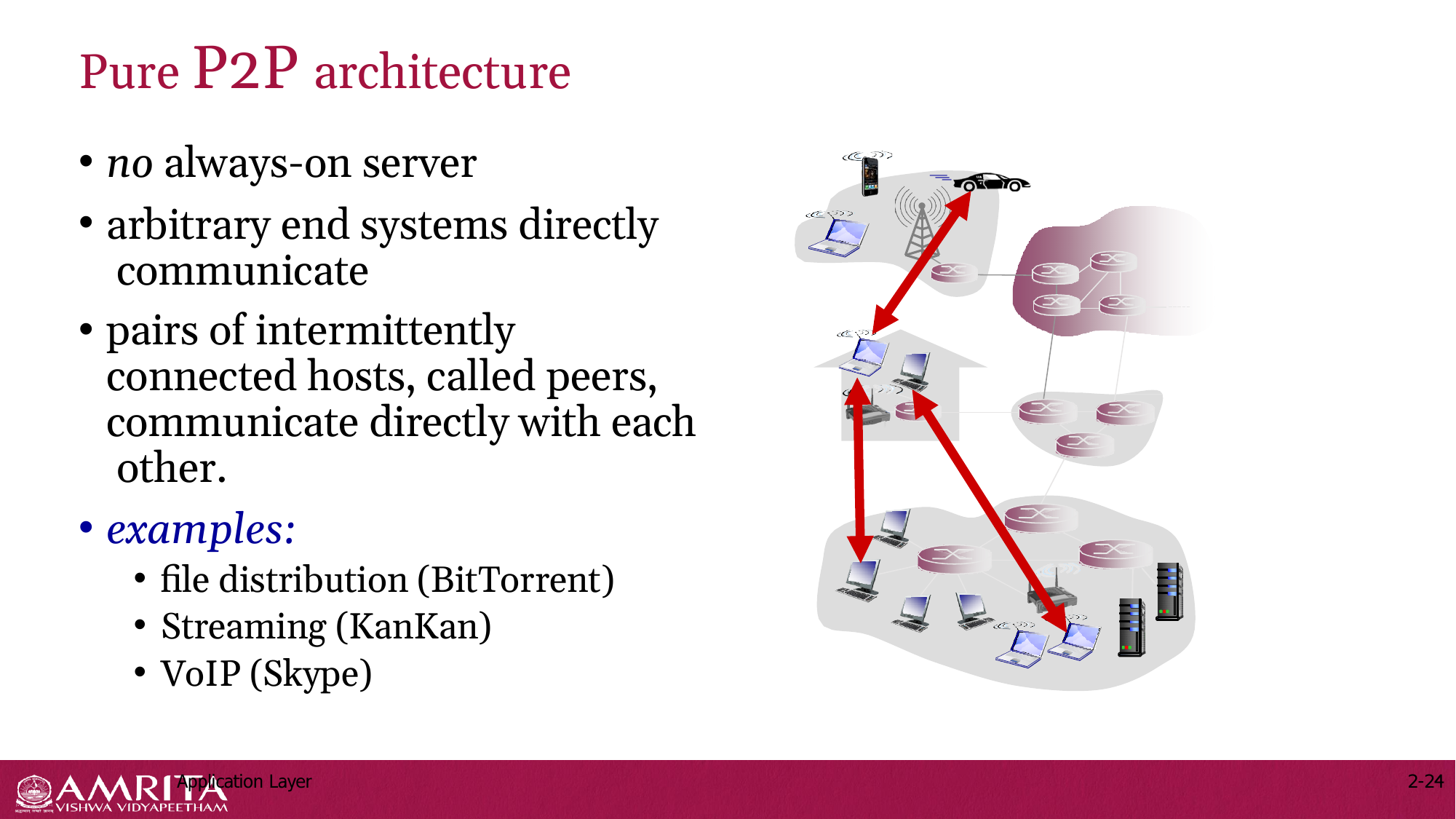

# Pure P2P architecture
no always-on server
arbitrary end systems directly  communicate
pairs of intermittently  connected hosts, called peers,  communicate directly with each  other.
examples:
file distribution (BitTorrent)
Streaming (KanKan)
VoIP (Skype)

Application Layer
2-24